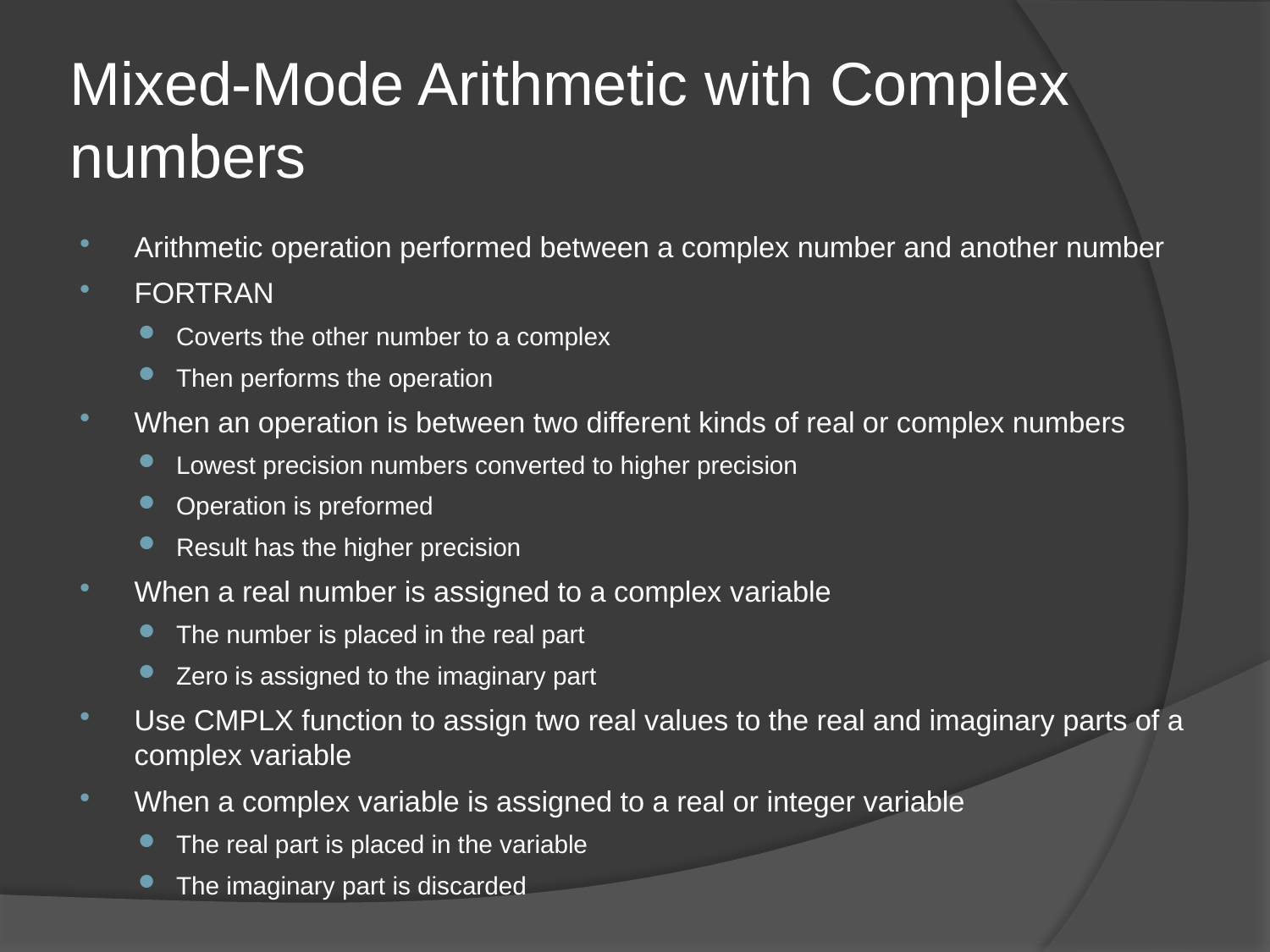

# Mixed-Mode Arithmetic with Complex numbers
Arithmetic operation performed between a complex number and another number
FORTRAN
Coverts the other number to a complex
Then performs the operation
When an operation is between two different kinds of real or complex numbers
Lowest precision numbers converted to higher precision
Operation is preformed
Result has the higher precision
When a real number is assigned to a complex variable
The number is placed in the real part
Zero is assigned to the imaginary part
Use CMPLX function to assign two real values to the real and imaginary parts of a complex variable
When a complex variable is assigned to a real or integer variable
The real part is placed in the variable
The imaginary part is discarded